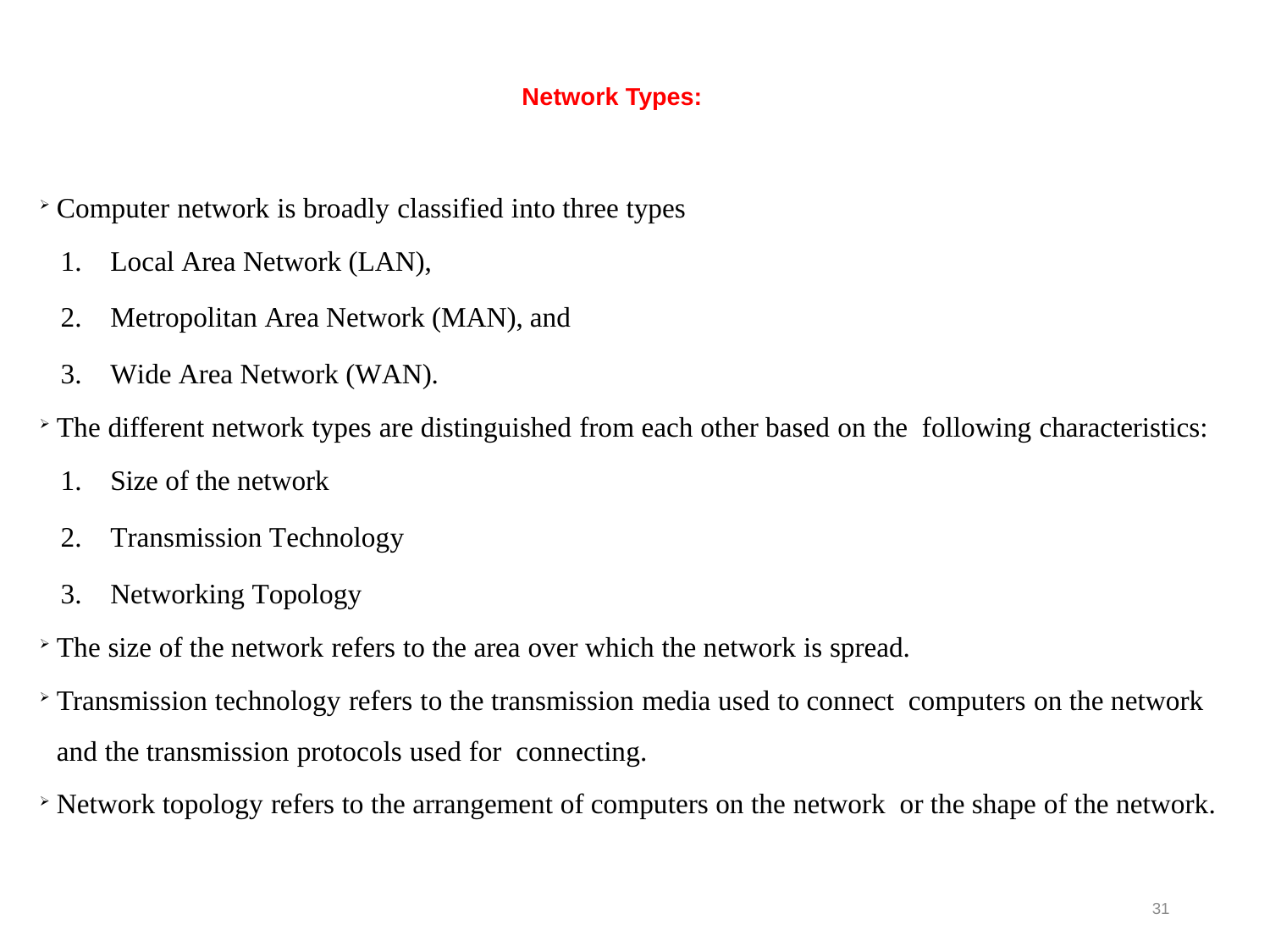

# Network Types:
Computer network is broadly classified into three types
Local Area Network (LAN),
Metropolitan Area Network (MAN), and
Wide Area Network (WAN).
The different network types are distinguished from each other based on the  following characteristics:
Size of the network
Transmission Technology
Networking Topology
The size of the network refers to the area over which the network is spread.
Transmission technology refers to the transmission media used to connect  computers on the network and the transmission protocols used for  connecting.
Network topology refers to the arrangement of computers on the network  or the shape of the network.

31